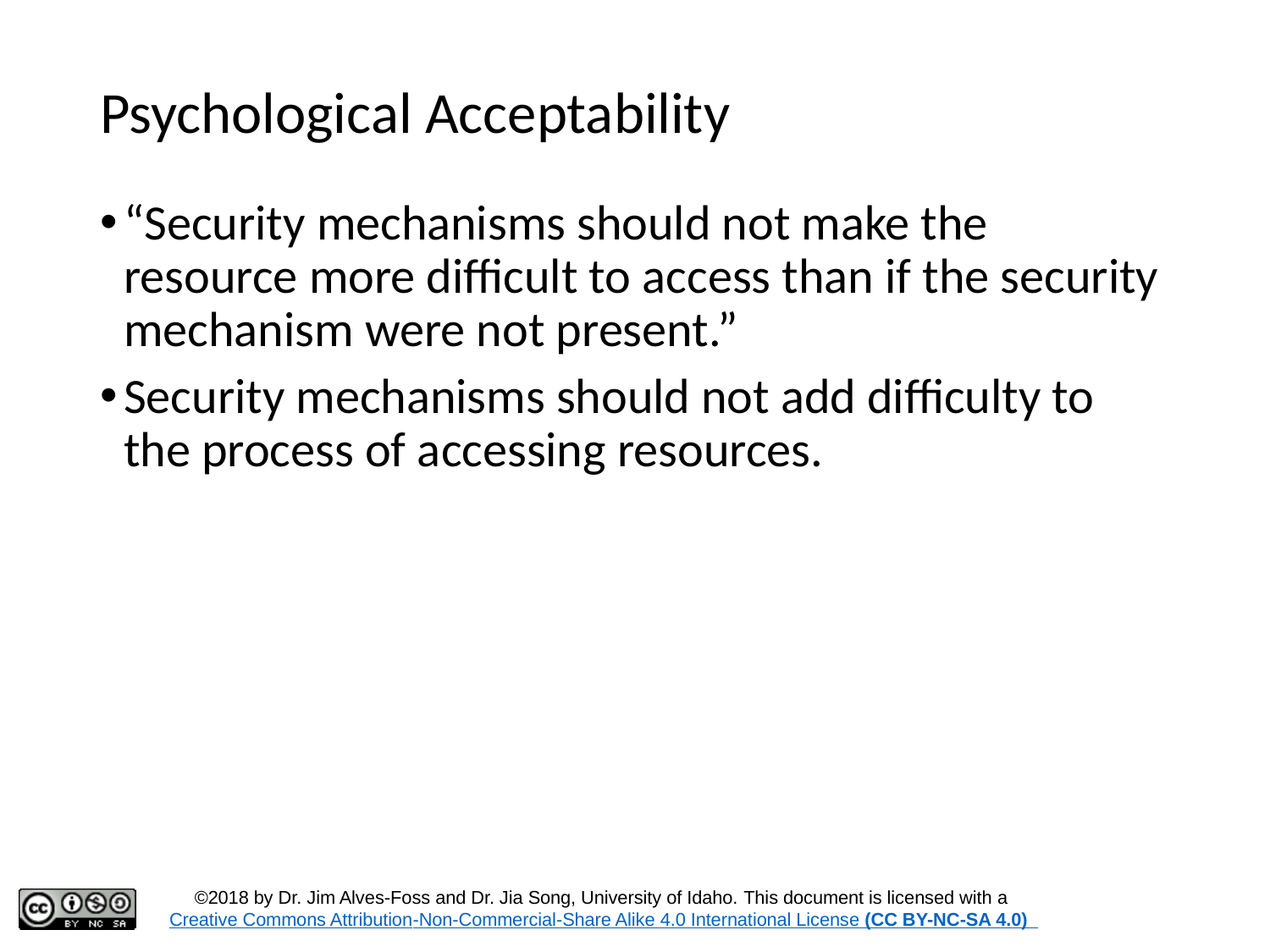

# Psychological Acceptability
“Security mechanisms should not make the resource more difficult to access than if the security mechanism were not present.”
Security mechanisms should not add difficulty to the process of accessing resources.